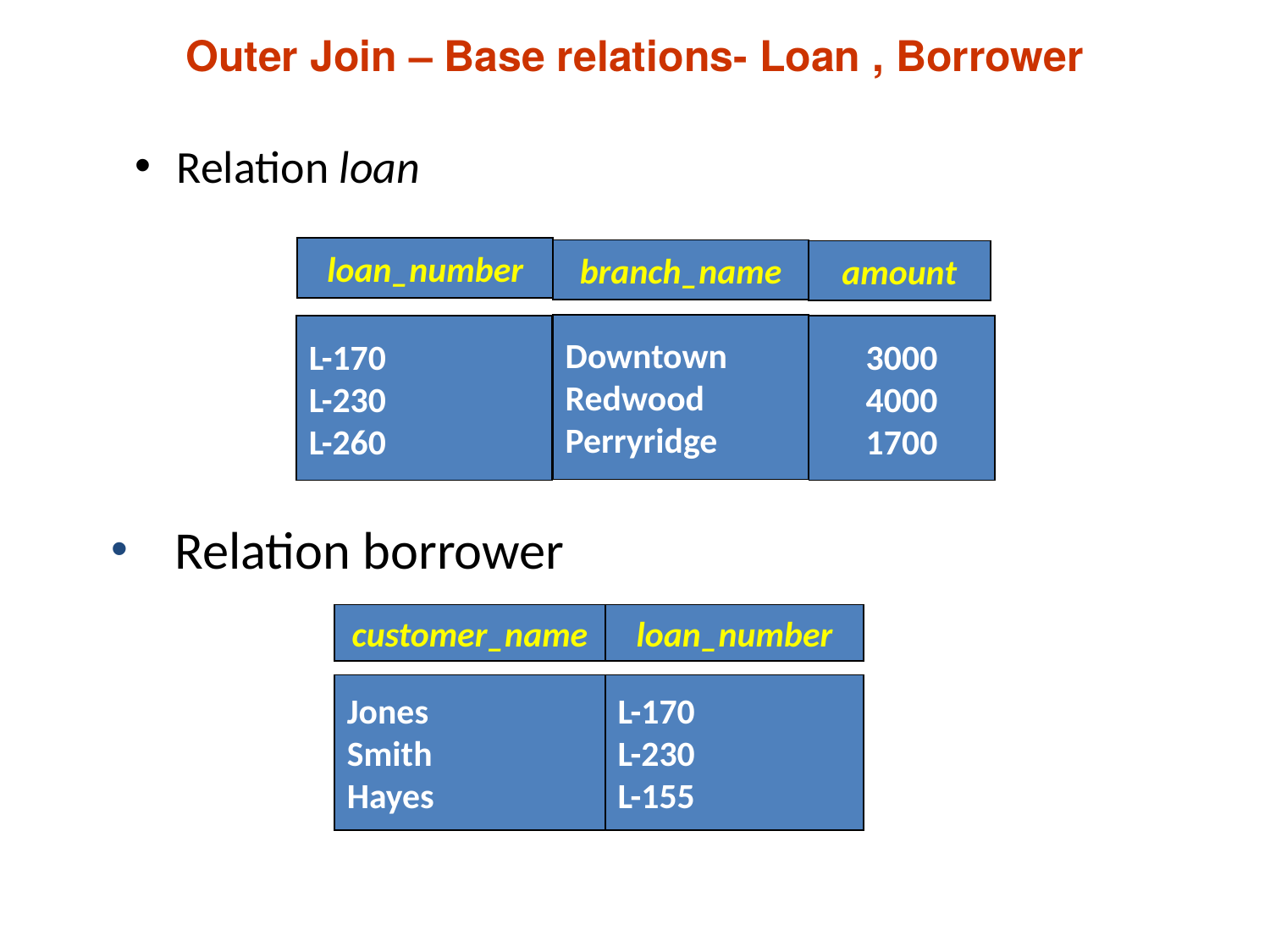

# Outer Join – Base relations- Loan , Borrower
Relation loan
loan_number
branch_name
amount
Downtown
Redwood
Perryridge
L-170
L-230
L-260
3000
4000
1700
Relation borrower
customer_name
loan_number
Jones
Smith
Hayes
L-170
L-230
L-155